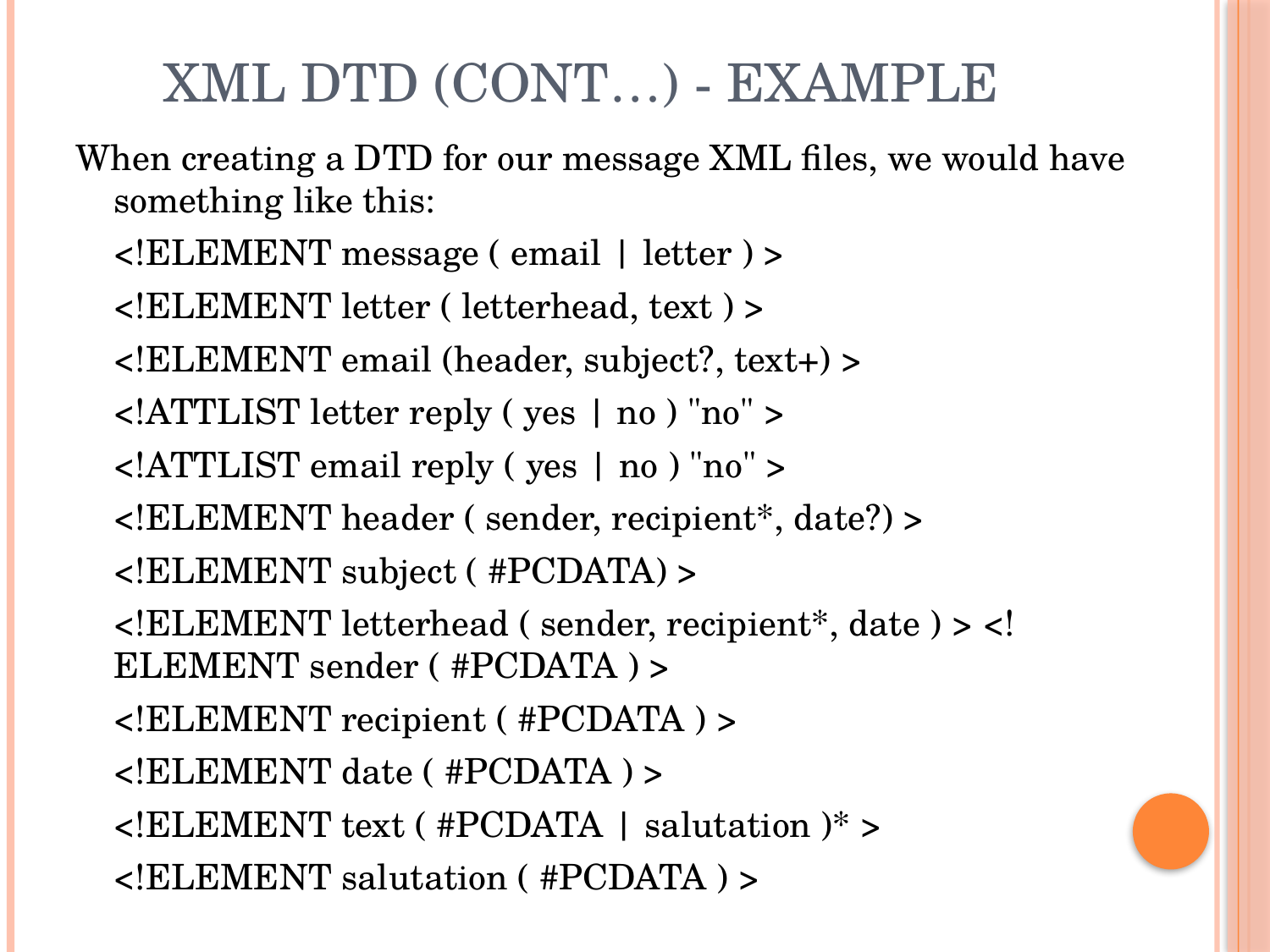

# XML DTD (cont…) - Example
When creating a DTD for our message XML files, we would have something like this:
	<!ELEMENT message ( email | letter ) >
	<!ELEMENT letter ( letterhead, text ) >
	<!ELEMENT email (header, subject?, text+) >
	<!ATTLIST letter reply ( yes | no ) "no" >
	<!ATTLIST email reply ( yes | no ) "no" >
	<!ELEMENT header ( sender, recipient*, date?) >
	<!ELEMENT subject ( #PCDATA) >
	<!ELEMENT letterhead ( sender, recipient*, date ) > <!ELEMENT sender ( #PCDATA ) >
	<!ELEMENT recipient ( #PCDATA ) >
	<!ELEMENT date ( #PCDATA ) >
	<!ELEMENT text ( #PCDATA | salutation )* >
	<!ELEMENT salutation ( #PCDATA ) >